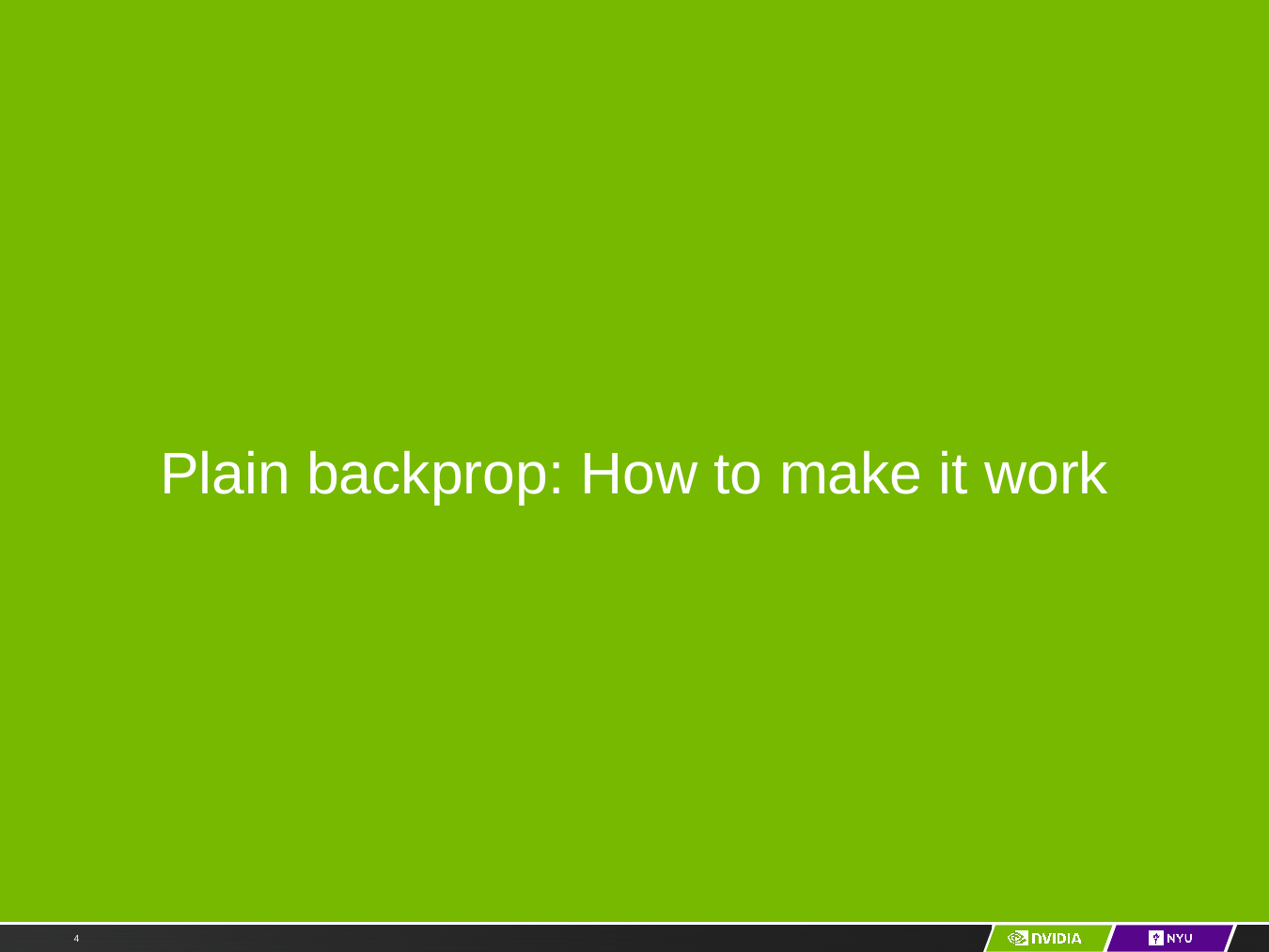

# Plain backprop: How to make it work